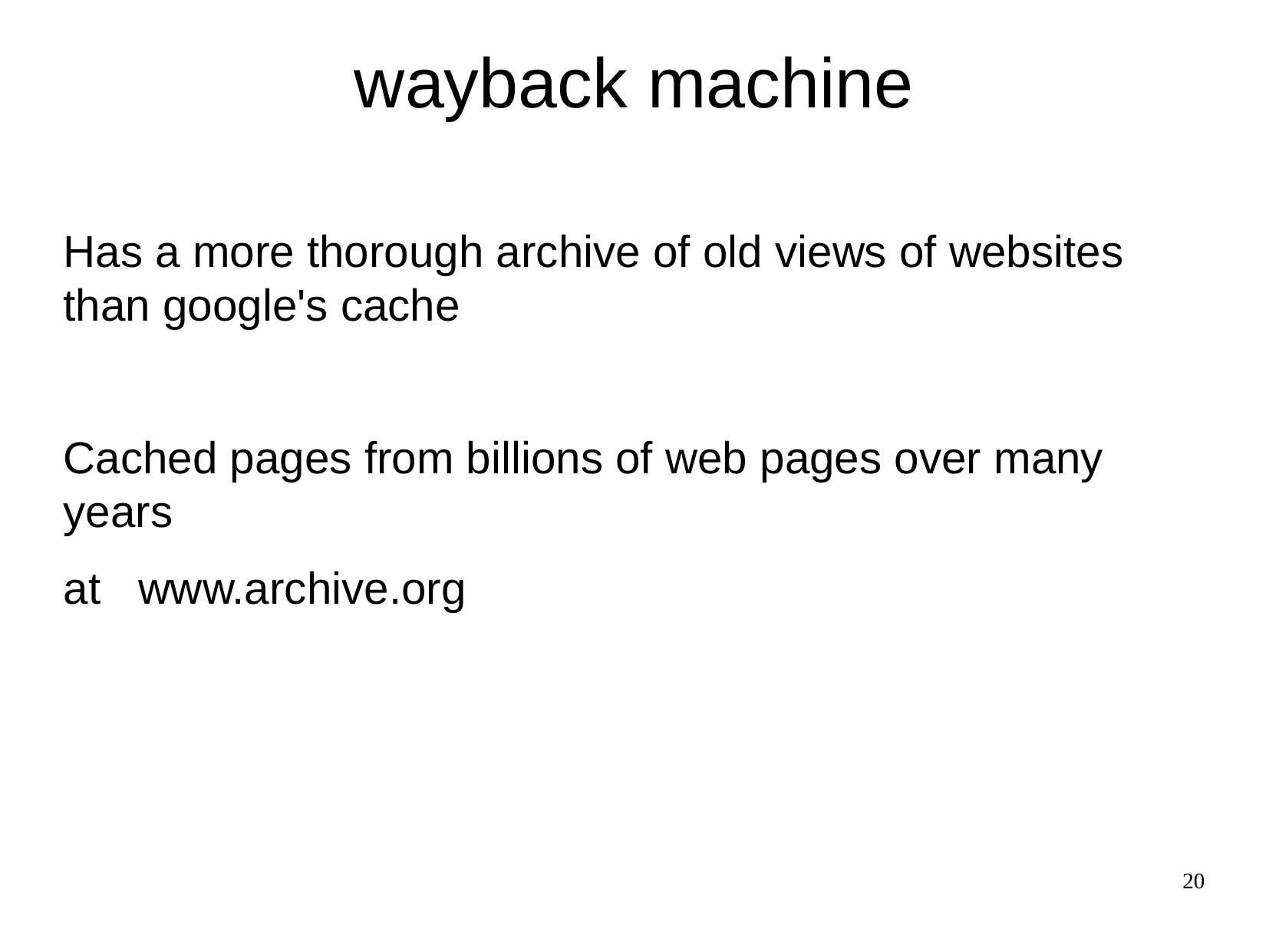

wayback machine
Has a more thorough archive of old views of websites than google's cache

Cached pages from billions of web pages over many years
at   www.archive.org
20